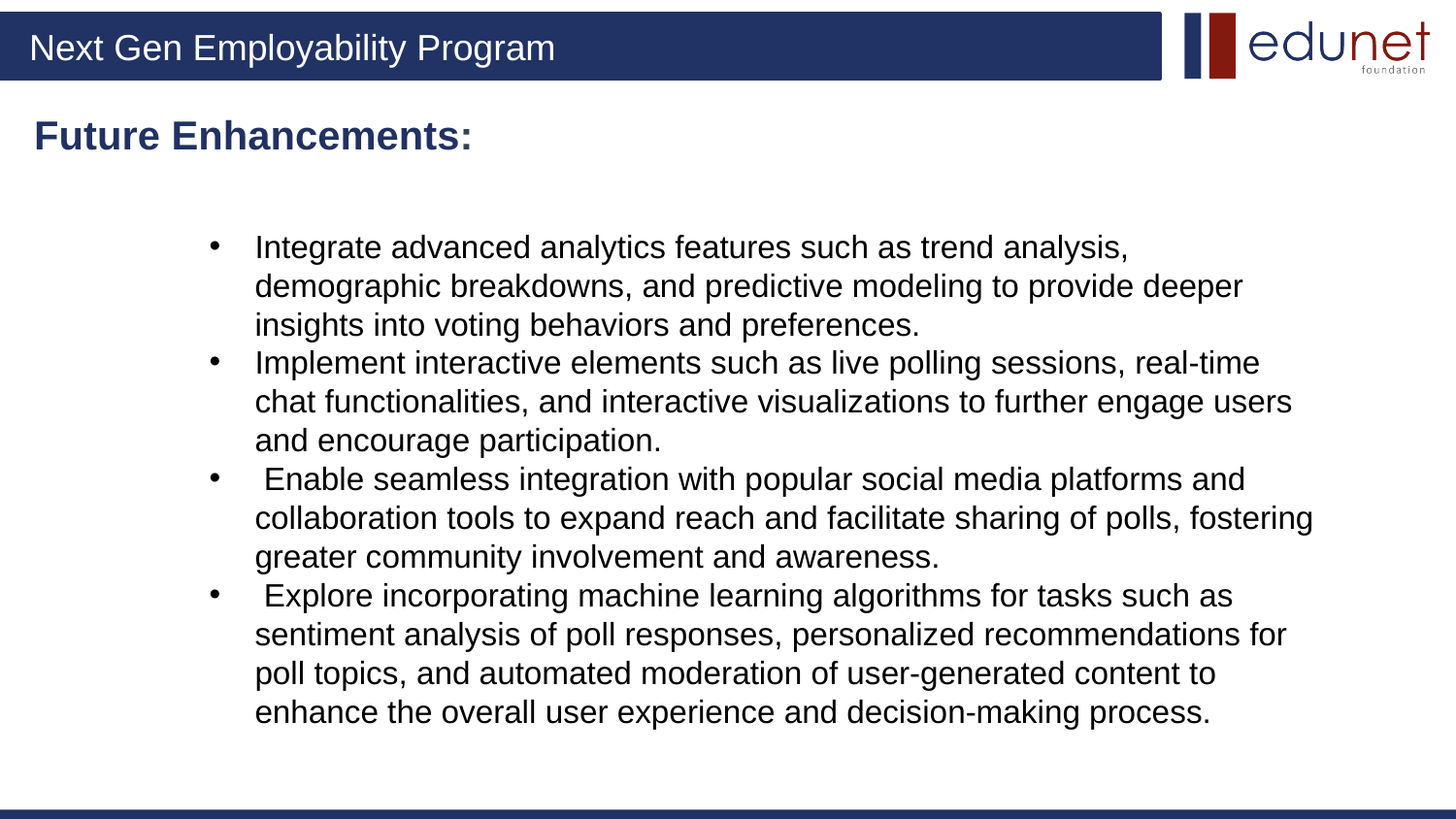

# Future Enhancements:
Integrate advanced analytics features such as trend analysis, demographic breakdowns, and predictive modeling to provide deeper insights into voting behaviors and preferences.
Implement interactive elements such as live polling sessions, real-time chat functionalities, and interactive visualizations to further engage users and encourage participation.
 Enable seamless integration with popular social media platforms and collaboration tools to expand reach and facilitate sharing of polls, fostering greater community involvement and awareness.
 Explore incorporating machine learning algorithms for tasks such as sentiment analysis of poll responses, personalized recommendations for poll topics, and automated moderation of user-generated content to enhance the overall user experience and decision-making process.